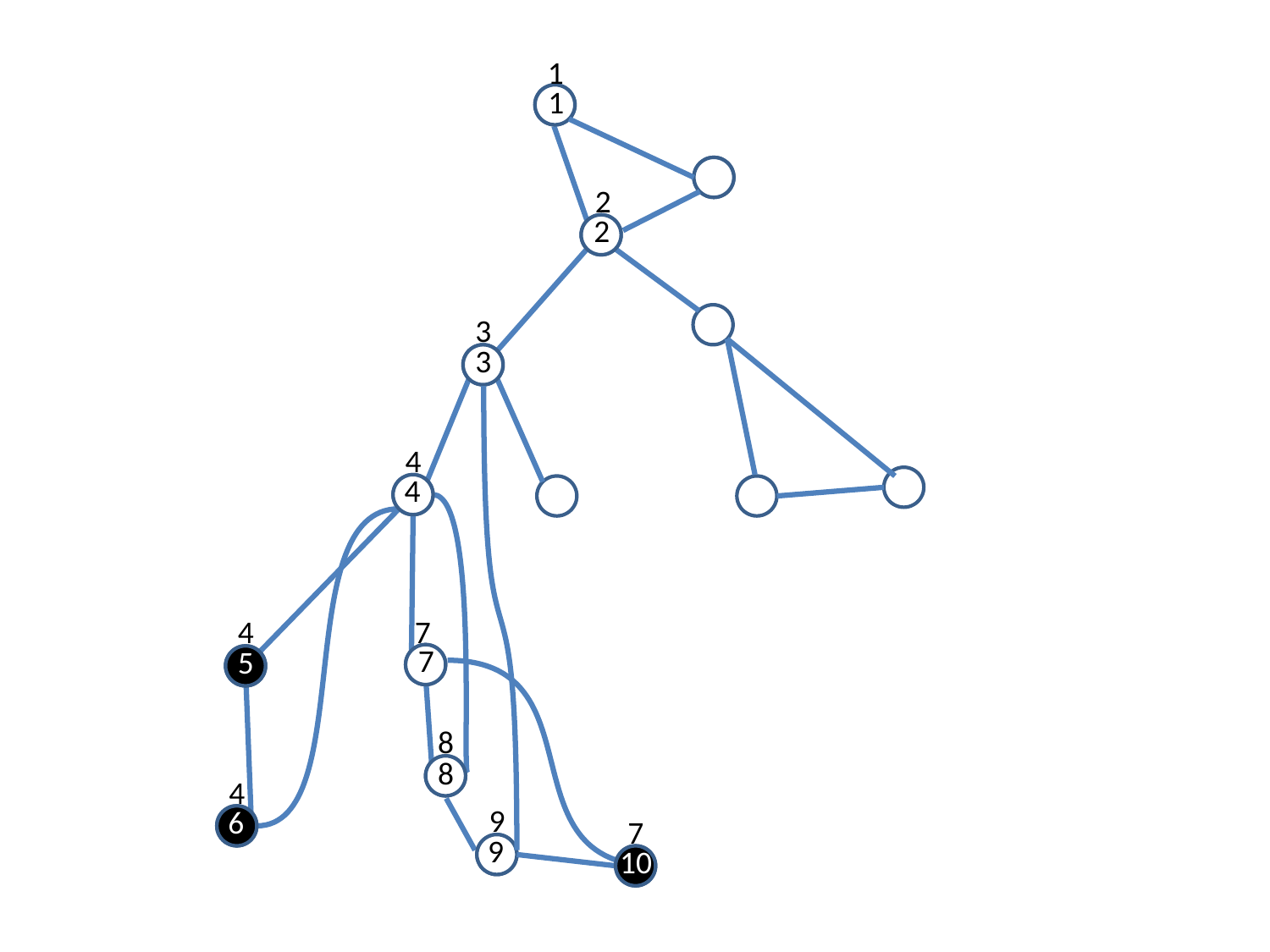

1
1

2
2

3

3

4
4

4
7
7
5

8
8

4
9
6

7
9

10